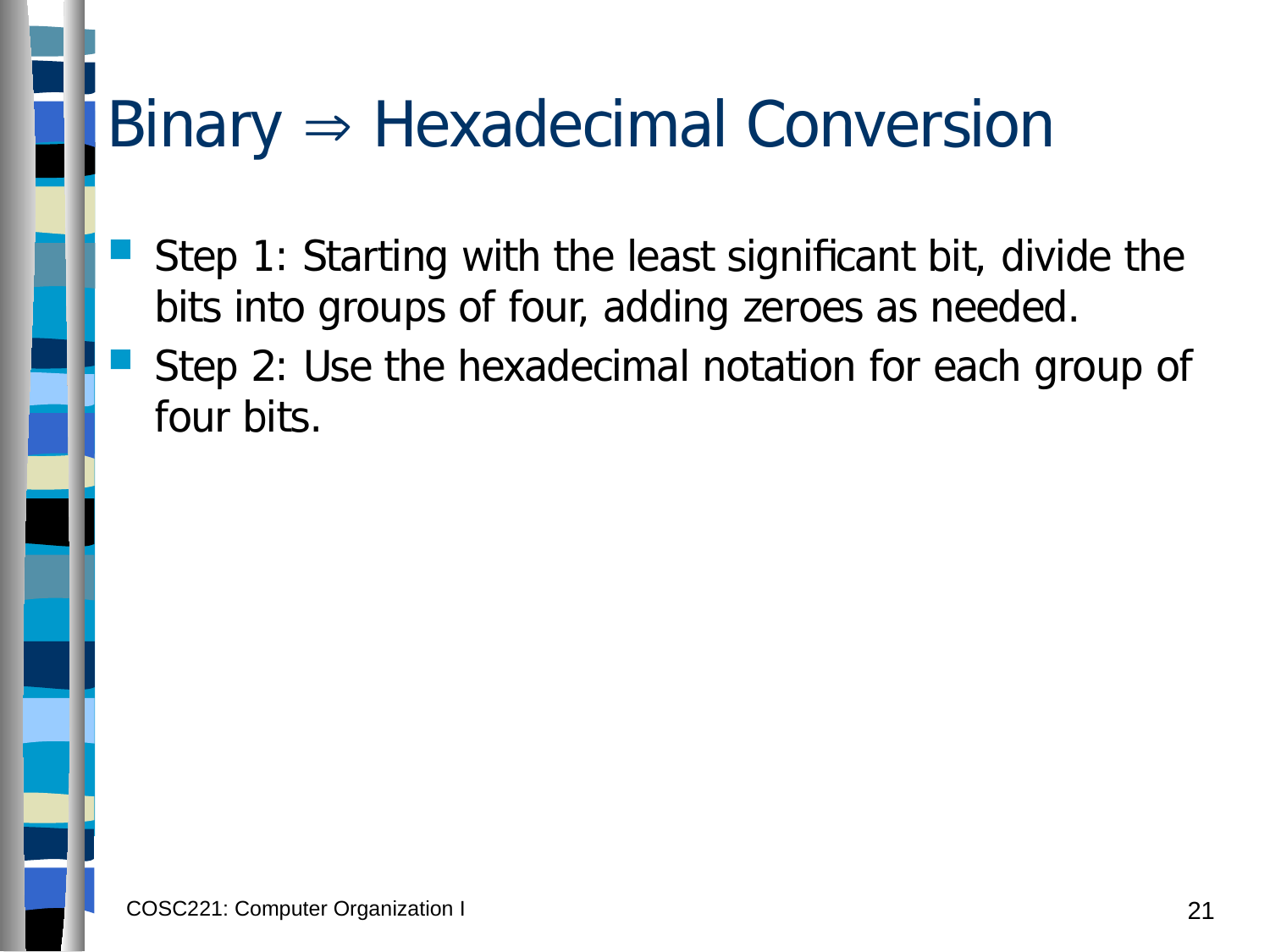

# Binary ⇒ Hexadecimal Conversion
Step 1: Starting with the least significant bit, divide the bits into groups of four, adding zeroes as needed.
Step 2: Use the hexadecimal notation for each group of four bits.
COSC221: Computer Organization I
21